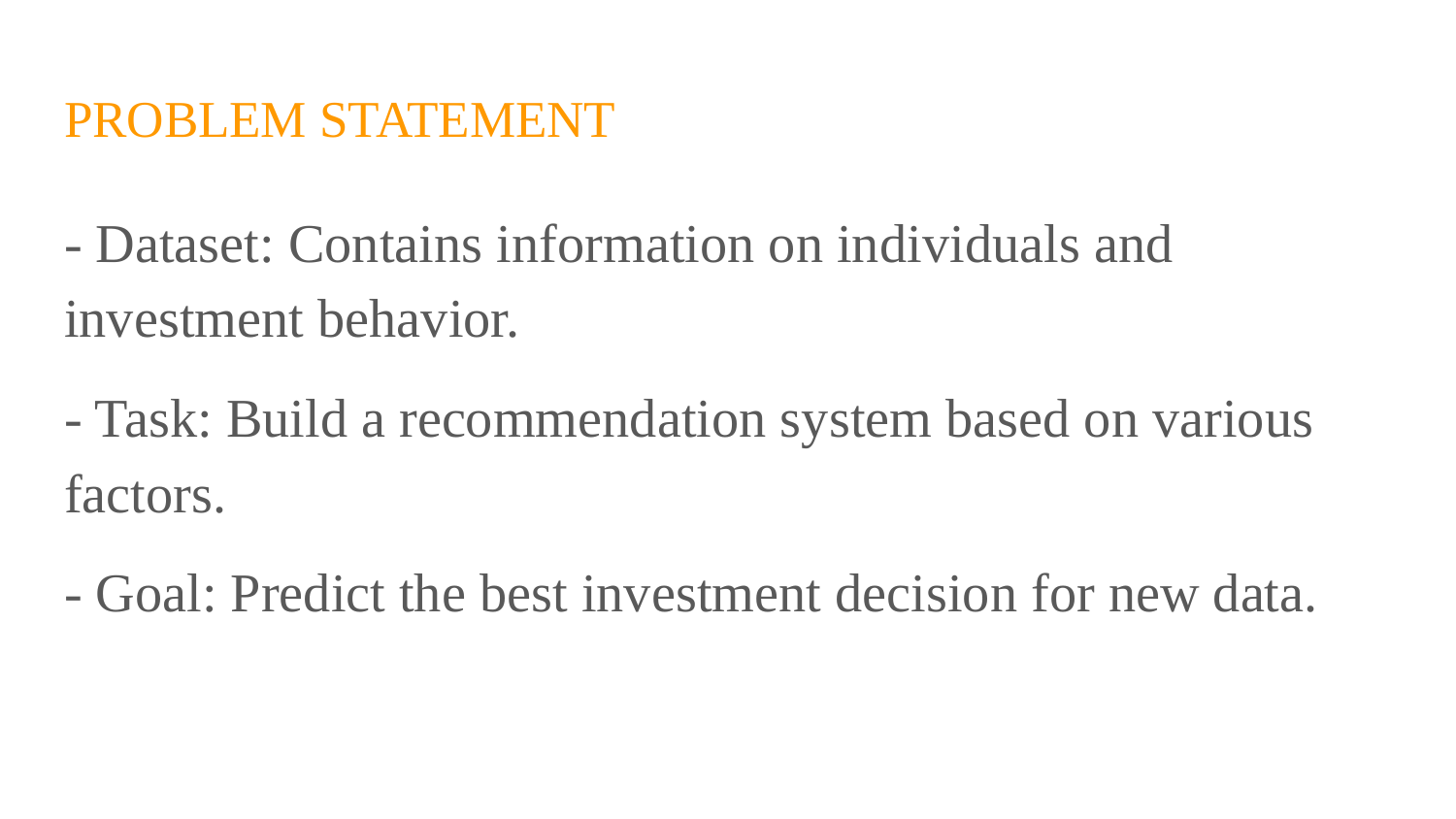

# PROBLEM STATEMENT
- Dataset: Contains information on individuals and investment behavior.
- Task: Build a recommendation system based on various factors.
- Goal: Predict the best investment decision for new data.